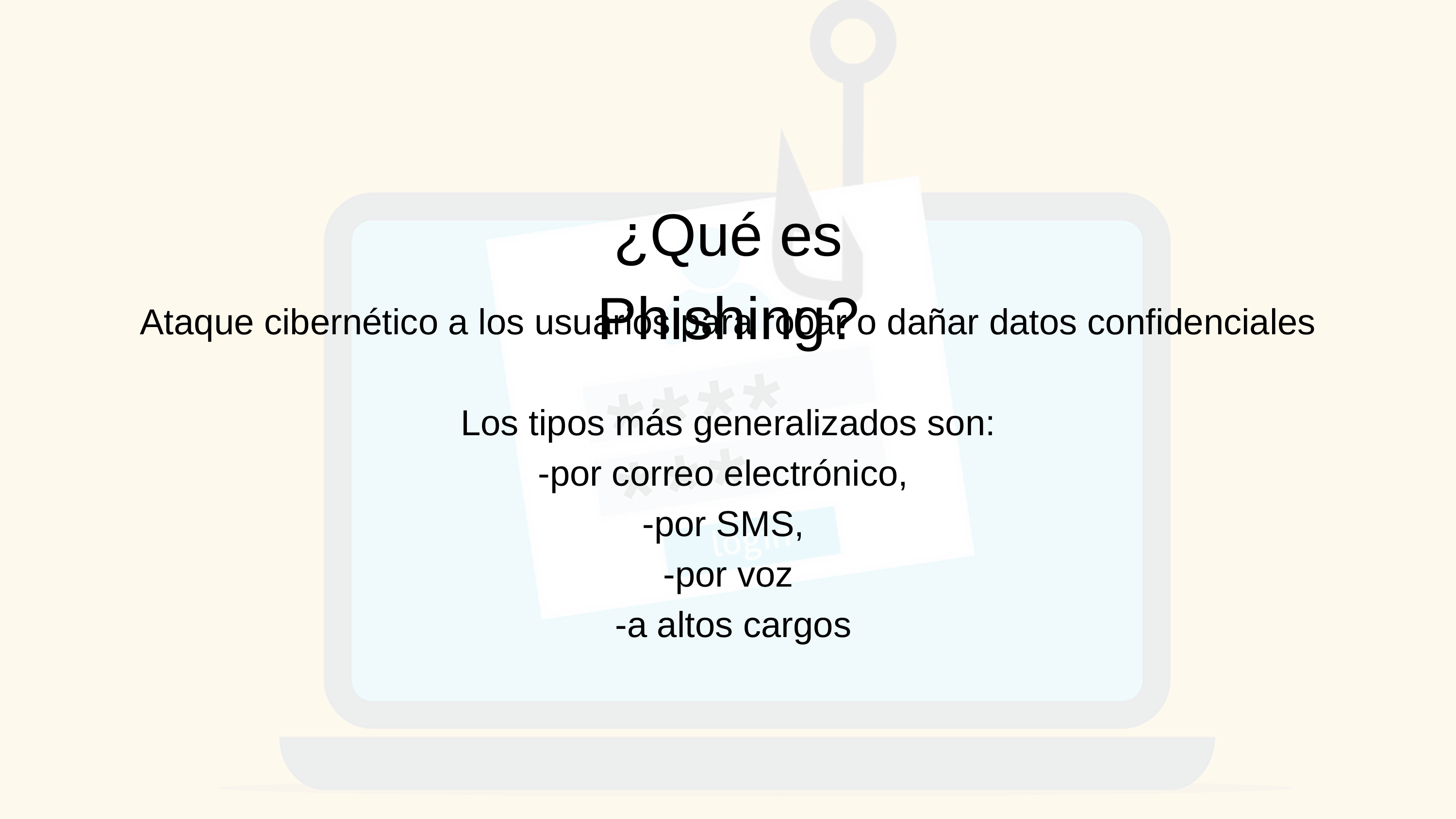

¿Qué es Phishing?

Ataque cibernético a los usuarios para robar o dañar datos confidenciales

Los tipos más generalizados son:
-por correo electrónico,
-por SMS,
-por voz
 -a altos cargos